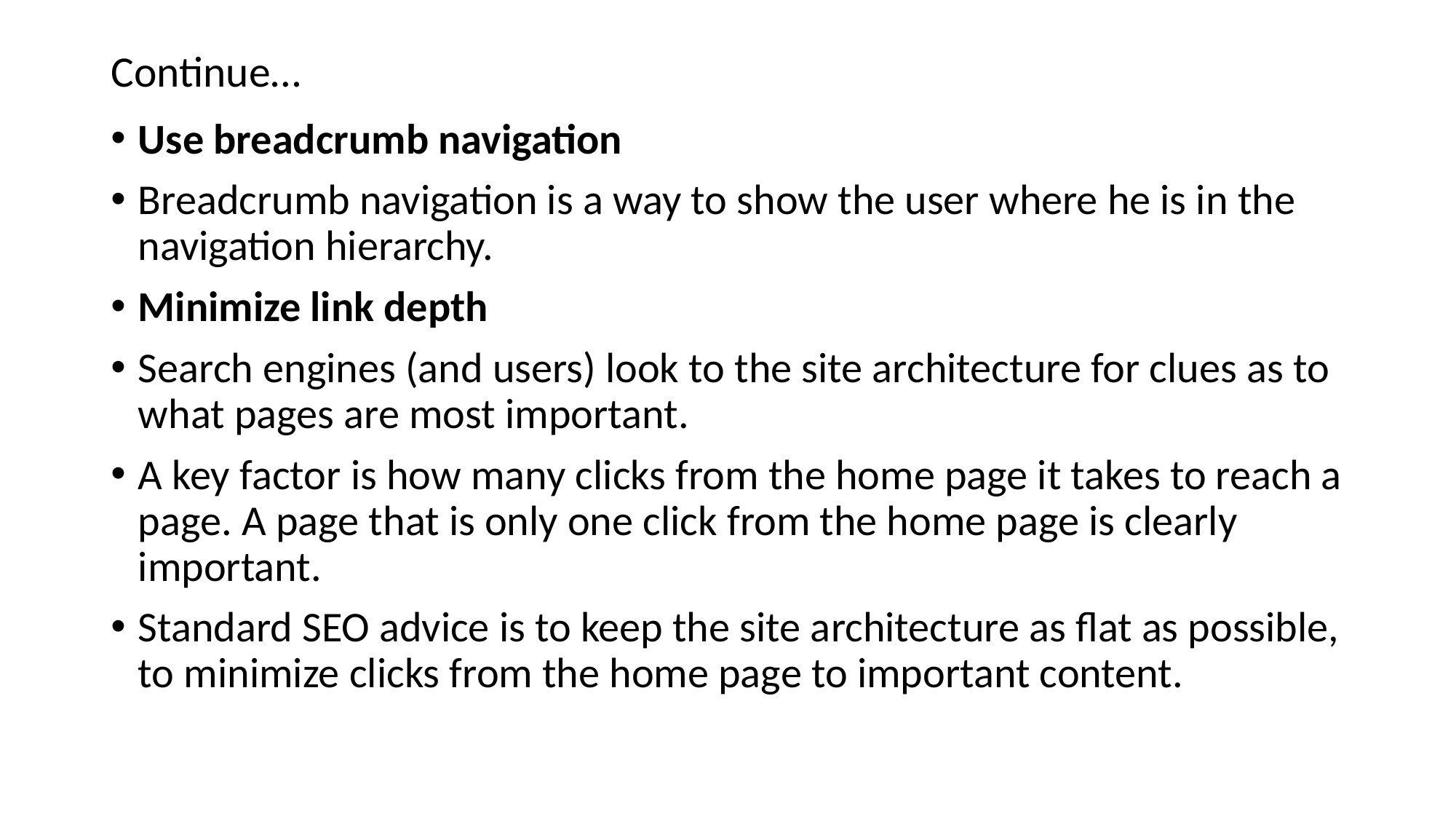

# Continue…
Use breadcrumb navigation
Breadcrumb navigation is a way to show the user where he is in the navigation hierarchy.
Minimize link depth
Search engines (and users) look to the site architecture for clues as to what pages are most important.
A key factor is how many clicks from the home page it takes to reach a page. A page that is only one click from the home page is clearly important.
Standard SEO advice is to keep the site architecture as flat as possible, to minimize clicks from the home page to important content.